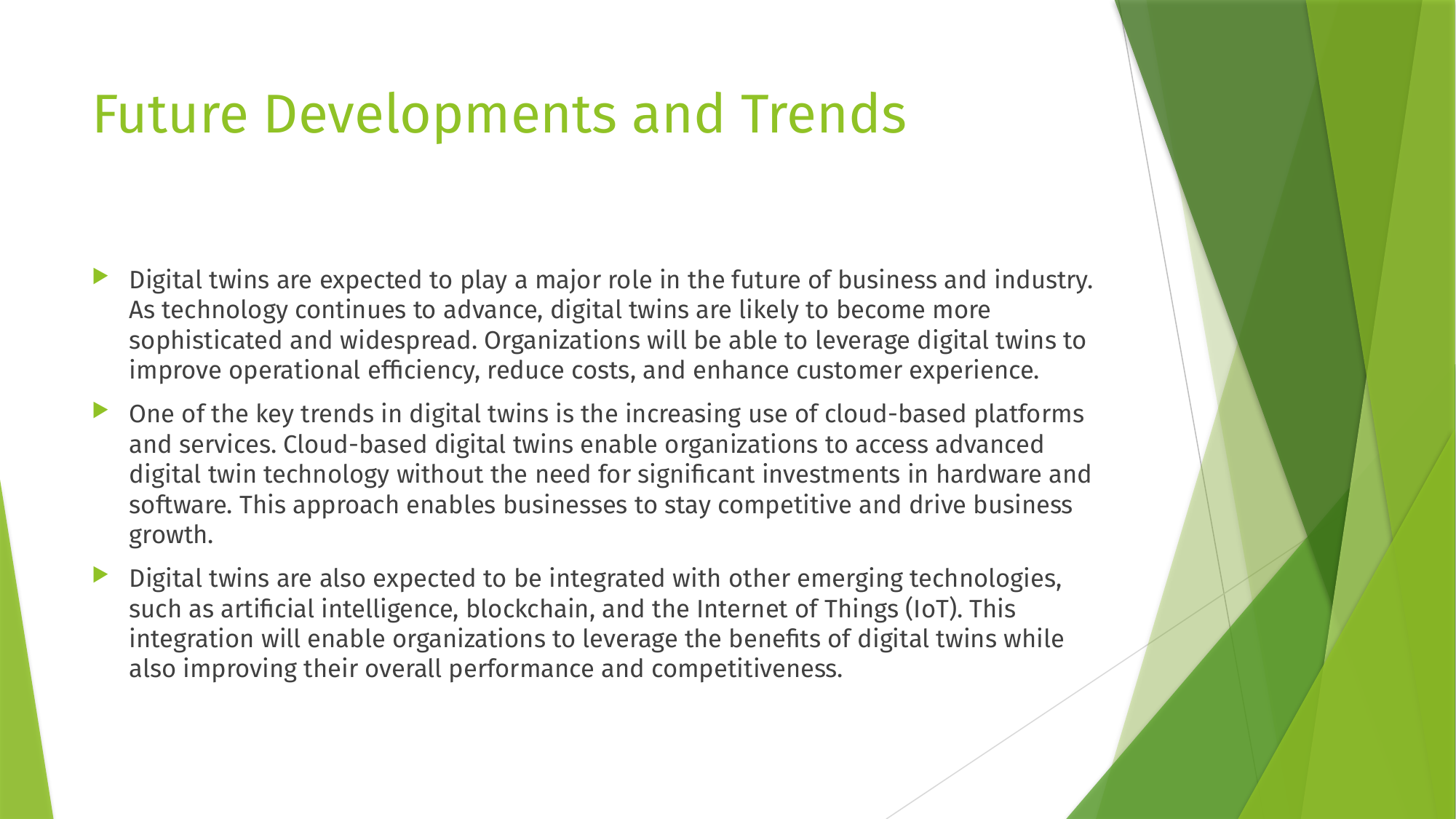

# Future Developments and Trends
Digital twins are expected to play a major role in the future of business and industry. As technology continues to advance, digital twins are likely to become more sophisticated and widespread. Organizations will be able to leverage digital twins to improve operational efficiency, reduce costs, and enhance customer experience.
One of the key trends in digital twins is the increasing use of cloud-based platforms and services. Cloud-based digital twins enable organizations to access advanced digital twin technology without the need for significant investments in hardware and software. This approach enables businesses to stay competitive and drive business growth.
Digital twins are also expected to be integrated with other emerging technologies, such as artificial intelligence, blockchain, and the Internet of Things (IoT). This integration will enable organizations to leverage the benefits of digital twins while also improving their overall performance and competitiveness.